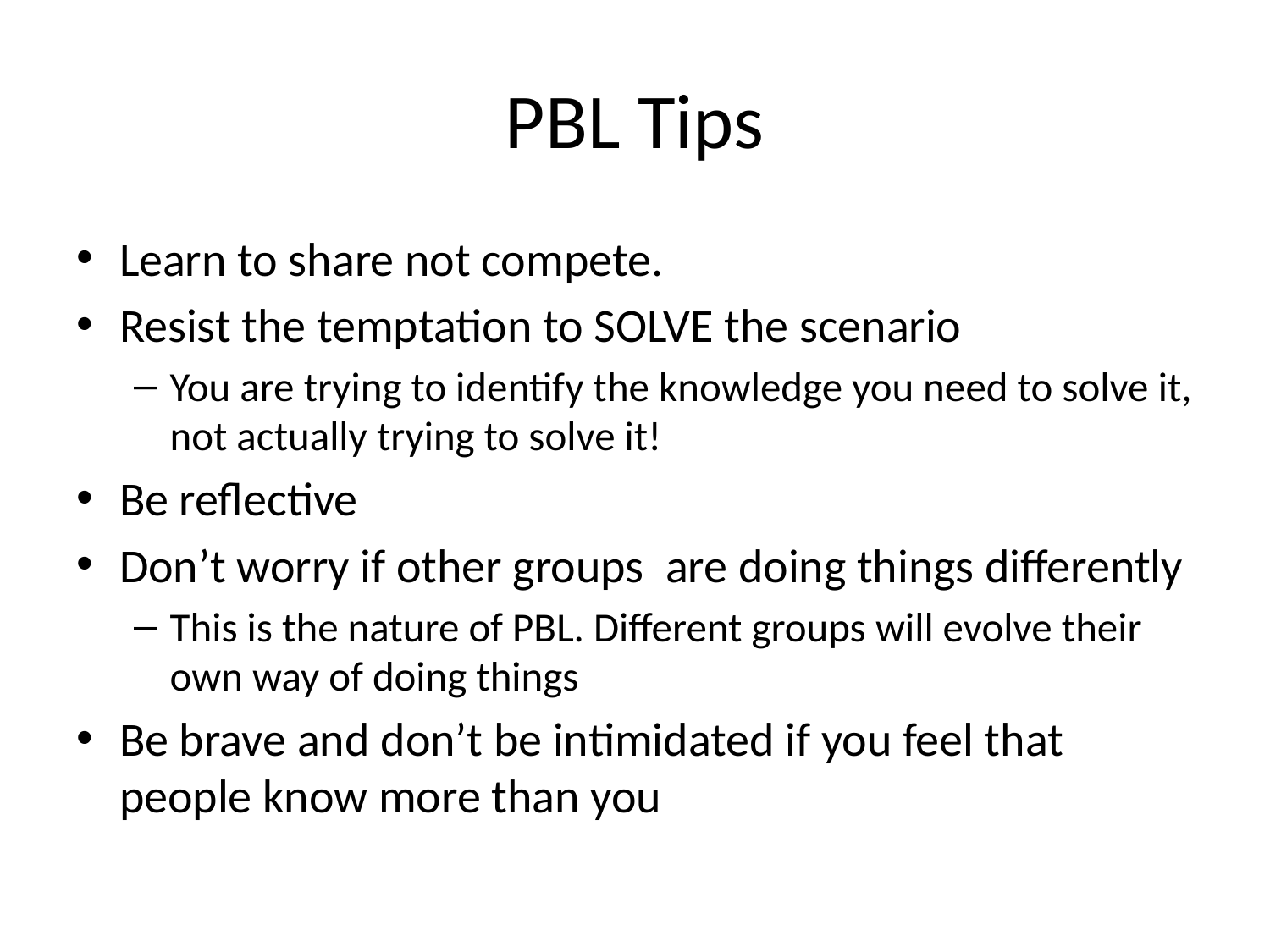

# PBL Tips
Learn to share not compete.
Resist the temptation to SOLVE the scenario
You are trying to identify the knowledge you need to solve it, not actually trying to solve it!
Be reflective
Don’t worry if other groups  are doing things differently
This is the nature of PBL. Different groups will evolve their own way of doing things
Be brave and don’t be intimidated if you feel that people know more than you